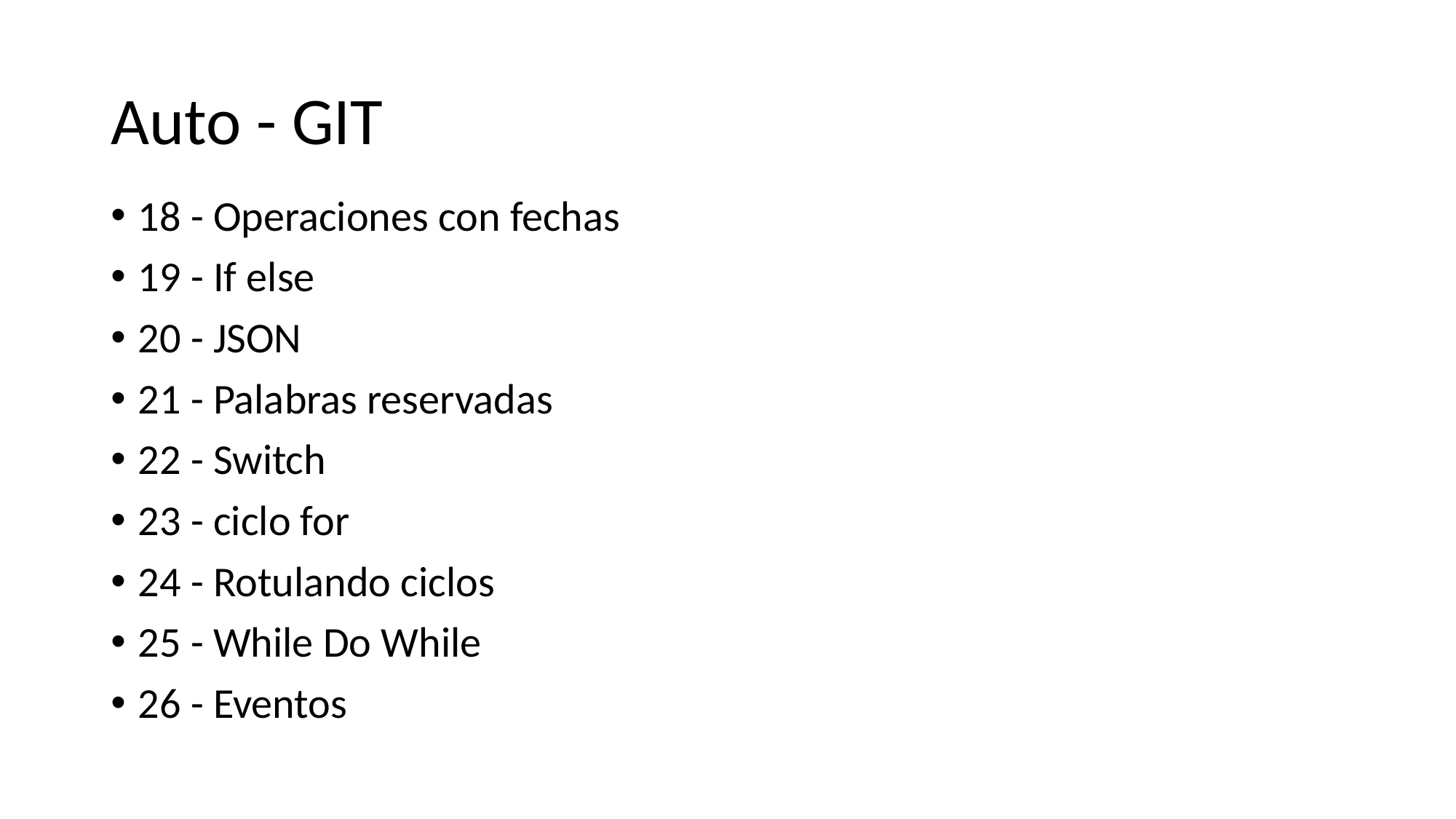

# Auto - GIT
18 - Operaciones con fechas
19 - If else
20 - JSON
21 - Palabras reservadas
22 - Switch
23 - ciclo for
24 - Rotulando ciclos
25 - While Do While
26 - Eventos